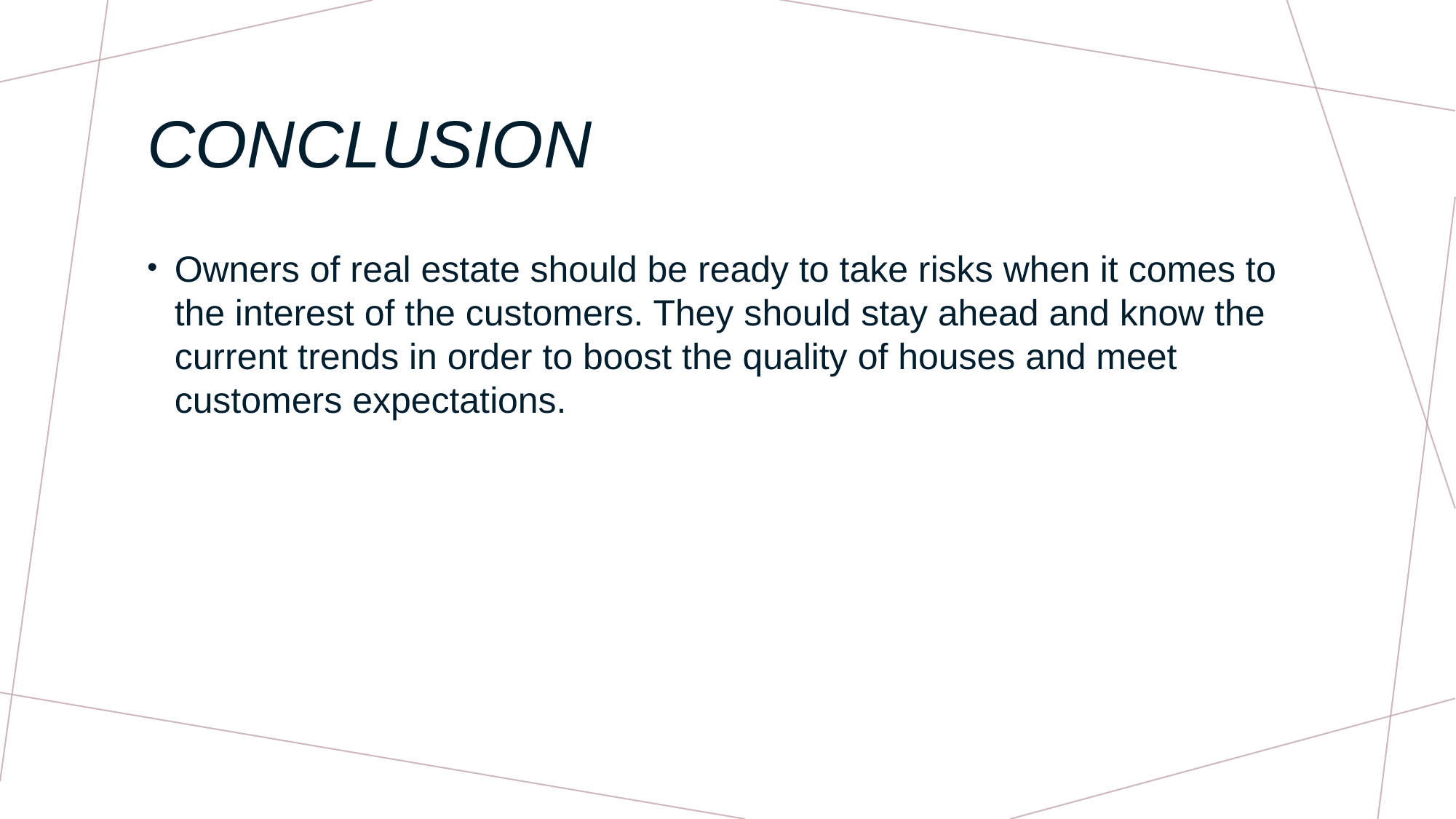

# conclusion
Owners of real estate should be ready to take risks when it comes to the interest of the customers. They should stay ahead and know the current trends in order to boost the quality of houses and meet customers expectations.